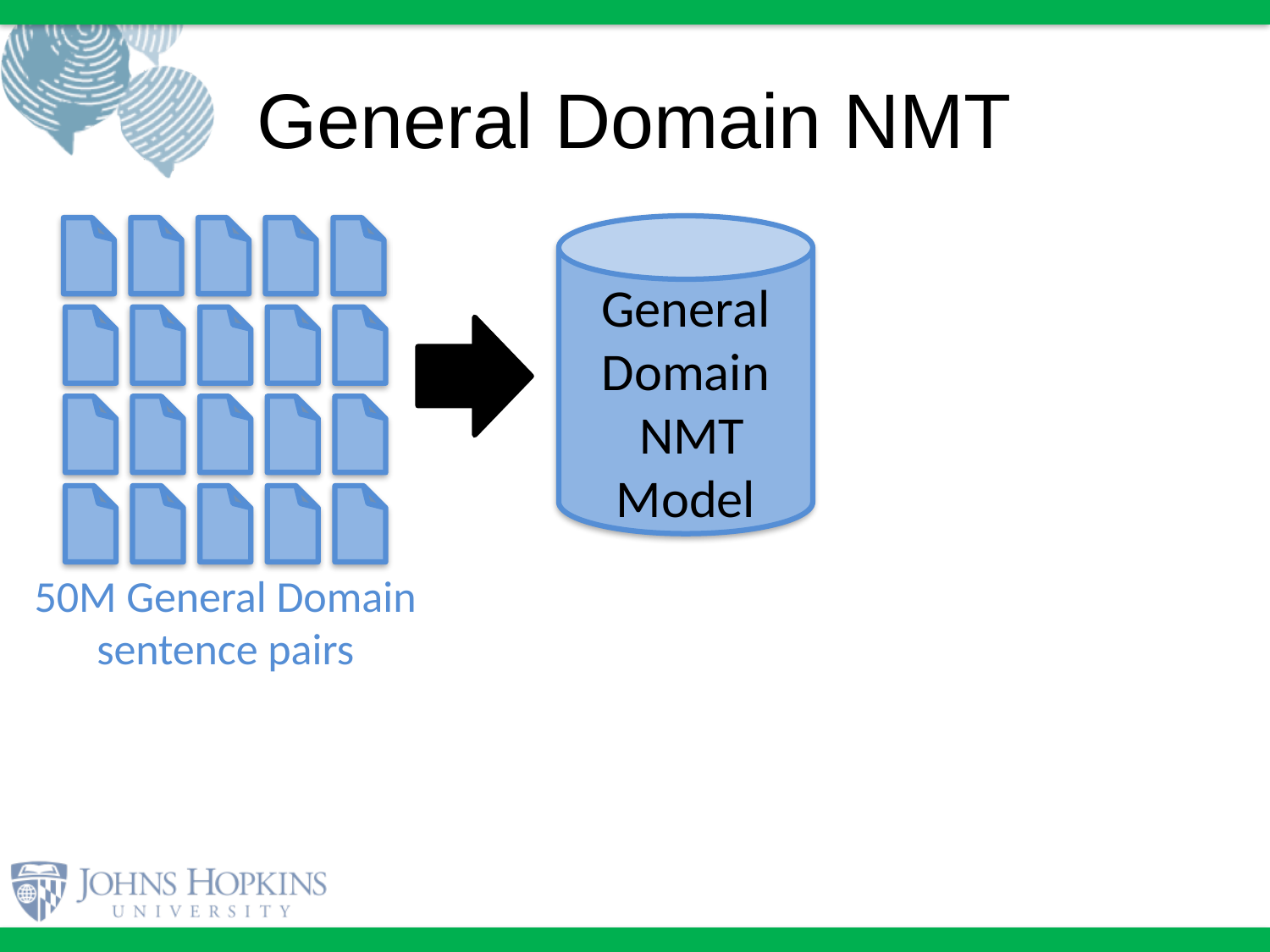

# General Domain NMT

General Domain
 NMT Model

50M General Domain sentence pairs